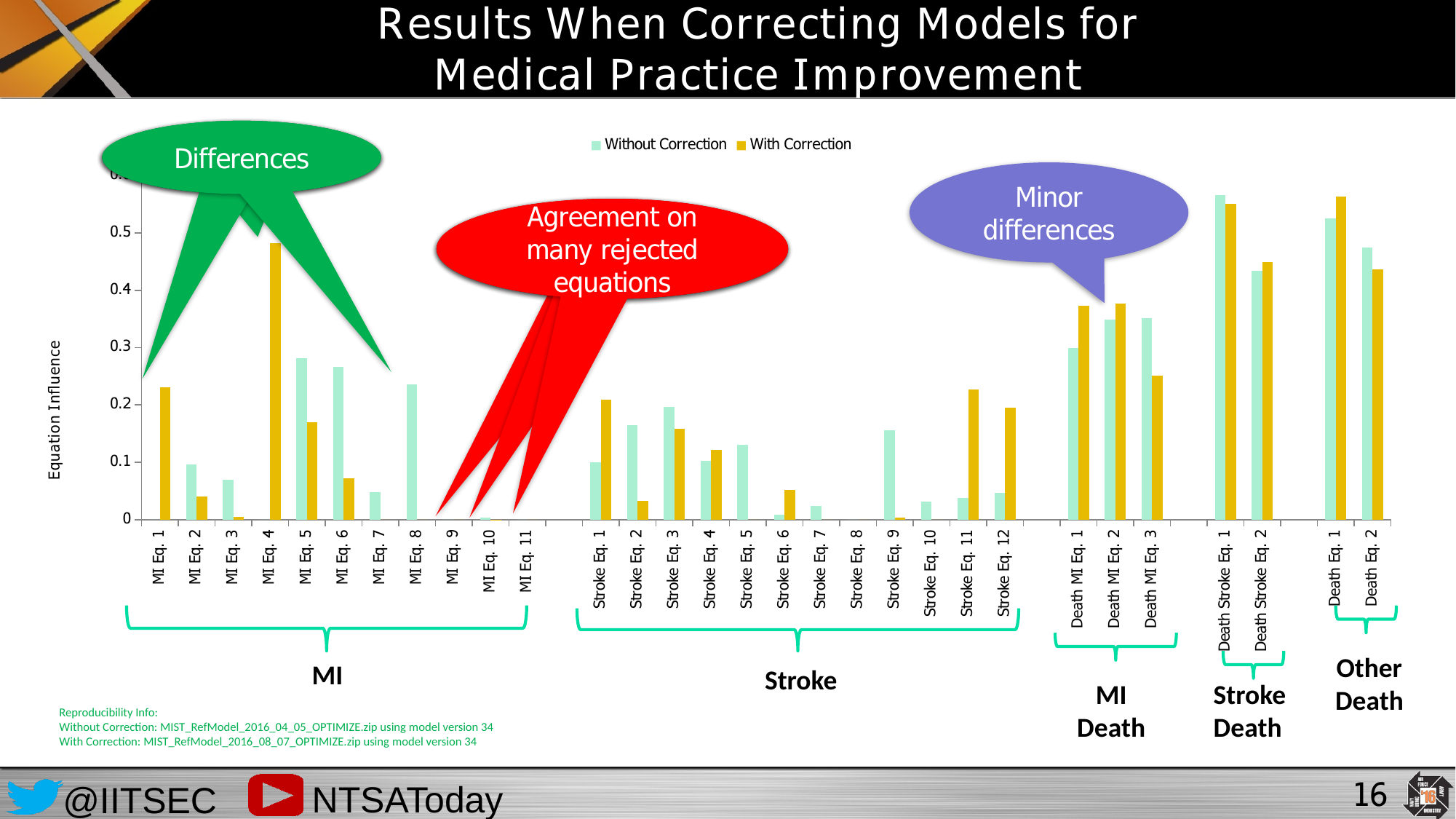

# Results When Correcting Models for Medical Practice Improvement
Differences
Differences
Differences

### Chart

| Category | Without Correction | With Correction |
|---|---|---|
| MI Eq. 1 | 0.0 | 0.2308643661918735 |
| MI Eq. 2 | 0.096 | 0.04032413201898651 |
| MI Eq. 3 | 0.07000000000000002 | 0.00437074587254395 |
| MI Eq. 4 | 0.0 | 0.482661976073355 |
| MI Eq. 5 | 0.2810000000000001 | 0.169526113369225 |
| MI Eq. 6 | 0.267 | 0.07204210927803502 |
| MI Eq. 7 | 0.048 | 0.0 |
| MI Eq. 8 | 0.23600000000000004 | 0.0 |
| MI Eq. 9 | 0.0 | 0.0 |
| MI Eq. 10 | 0.003000000000000007 | 0.00021055719597986604 |
| MI Eq. 11 | 0.0 | 0.0 |
|  | None | None |
| Stroke Eq. 1 | 0.1 | 0.2097210077313735 |
| Stroke Eq. 2 | 0.165 | 0.0322600457957807 |
| Stroke Eq. 3 | 0.196 | 0.158371258763214 |
| Stroke Eq. 4 | 0.10199999999999998 | 0.12194875566976485 |
| Stroke Eq. 5 | 0.131 | 0.0 |
| Stroke Eq. 6 | 0.009000000000000003 | 0.0521877651151533 |
| Stroke Eq. 7 | 0.024 | 0.0 |
| Stroke Eq. 8 | 0.0 | 0.0 |
| Stroke Eq. 9 | 0.15600000000000044 | 0.0031733113680521815 |
| Stroke Eq. 10 | 0.03200000000000004 | 0.0 |
| Stroke Eq. 11 | 0.038 | 0.22760072026418934 |
| Stroke Eq. 12 | 0.047000000000000014 | 0.19473713529246986 |
|  | None | None |
| Death MI Eq. 1 | 0.2990000000000003 | 0.372690384283383 |
| Death MI Eq. 2 | 0.3490000000000003 | 0.37675810565143 |
| Death MI Eq. 3 | 0.3510000000000003 | 0.25055151006518517 |
|  | None | None |
| Death Stroke Eq. 1 | 0.566 | 0.5503942565883839 |
| Death Stroke Eq. 2 | 0.43400000000000083 | 0.44960574341161874 |
|  | None | None |
| Death Eq. 1 | 0.525 | 0.5634950709972365 |
| Death Eq. 2 | 0.4750000000000003 | 0.43650492900276366 |
Minor
differences
Agreement on rejected equations
Agreement on rejected equations
Agreement on many rejected equations

Other
Death
MI
Stroke
MI
Death
Stroke
Death
Reproducibility Info:
Without Correction: MIST_RefModel_2016_04_05_OPTIMIZE.zip using model version 34
With Correction: MIST_RefModel_2016_08_07_OPTIMIZE.zip using model version 34
16